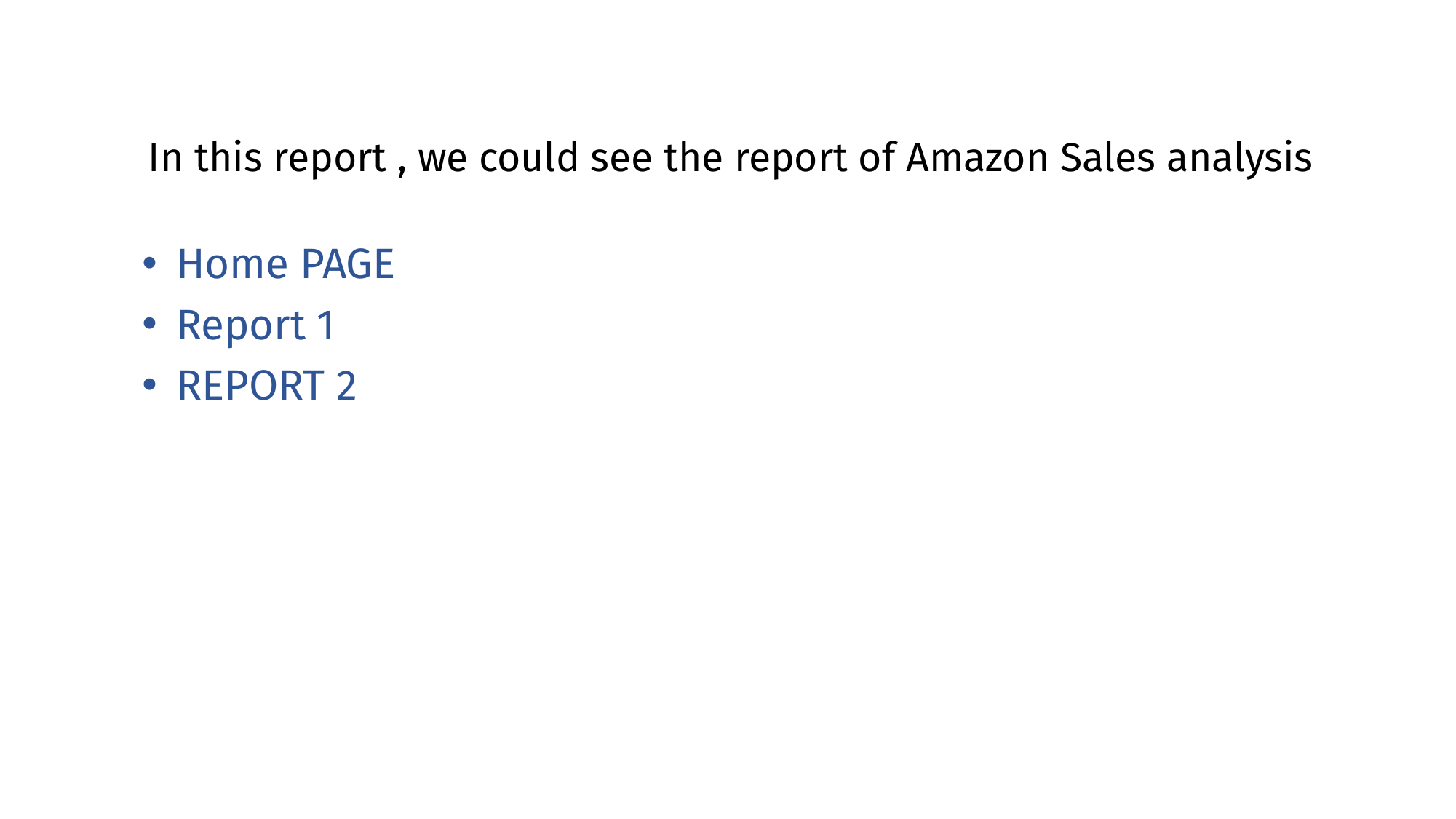

# In this report , we could see the report of Amazon Sales analysis
Home PAGE
Report 1
REPORT 2